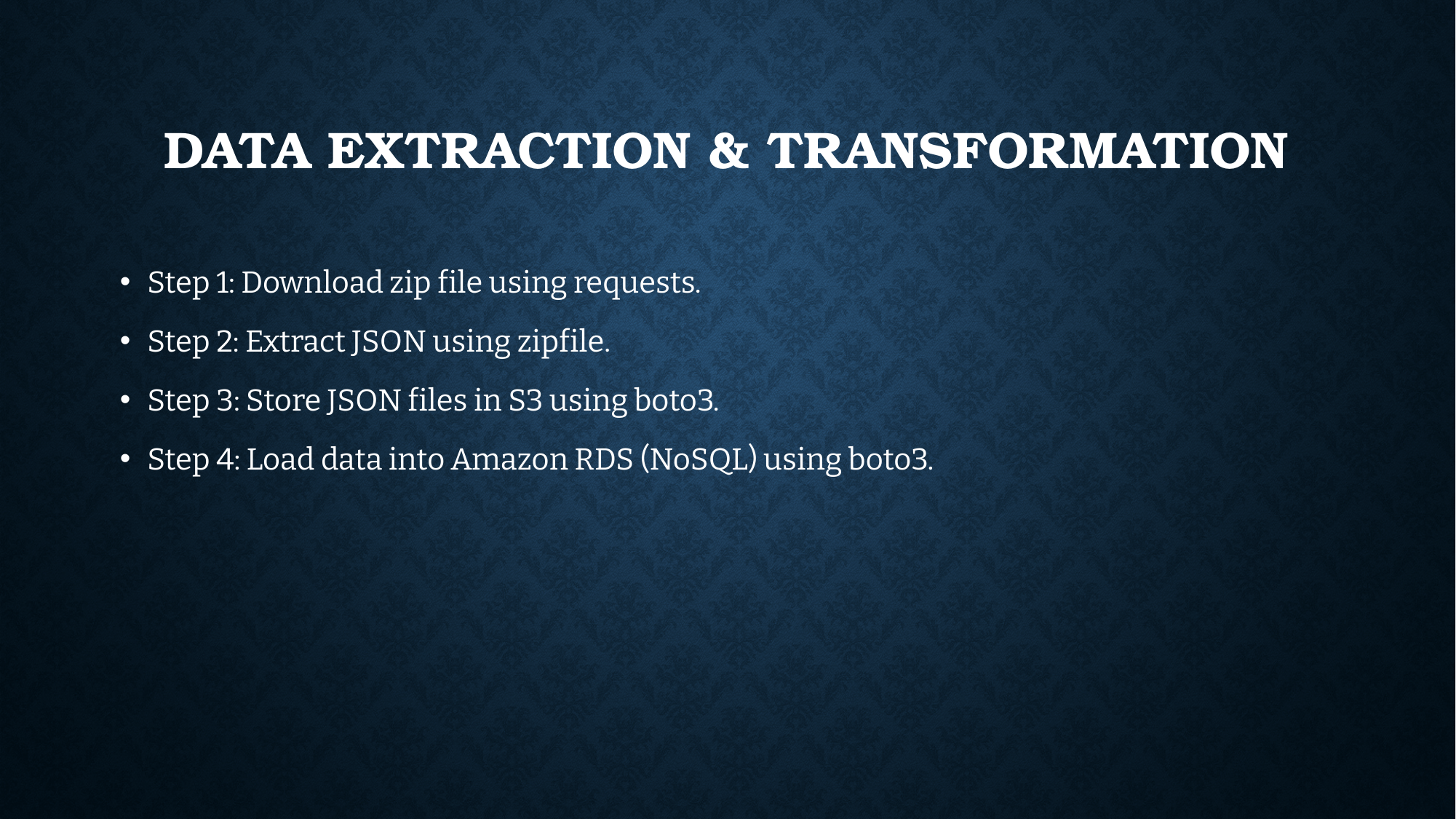

# Data Extraction & Transformation
Step 1: Download zip file using requests.
Step 2: Extract JSON using zipfile.
Step 3: Store JSON files in S3 using boto3.
Step 4: Load data into Amazon RDS (NoSQL) using boto3.